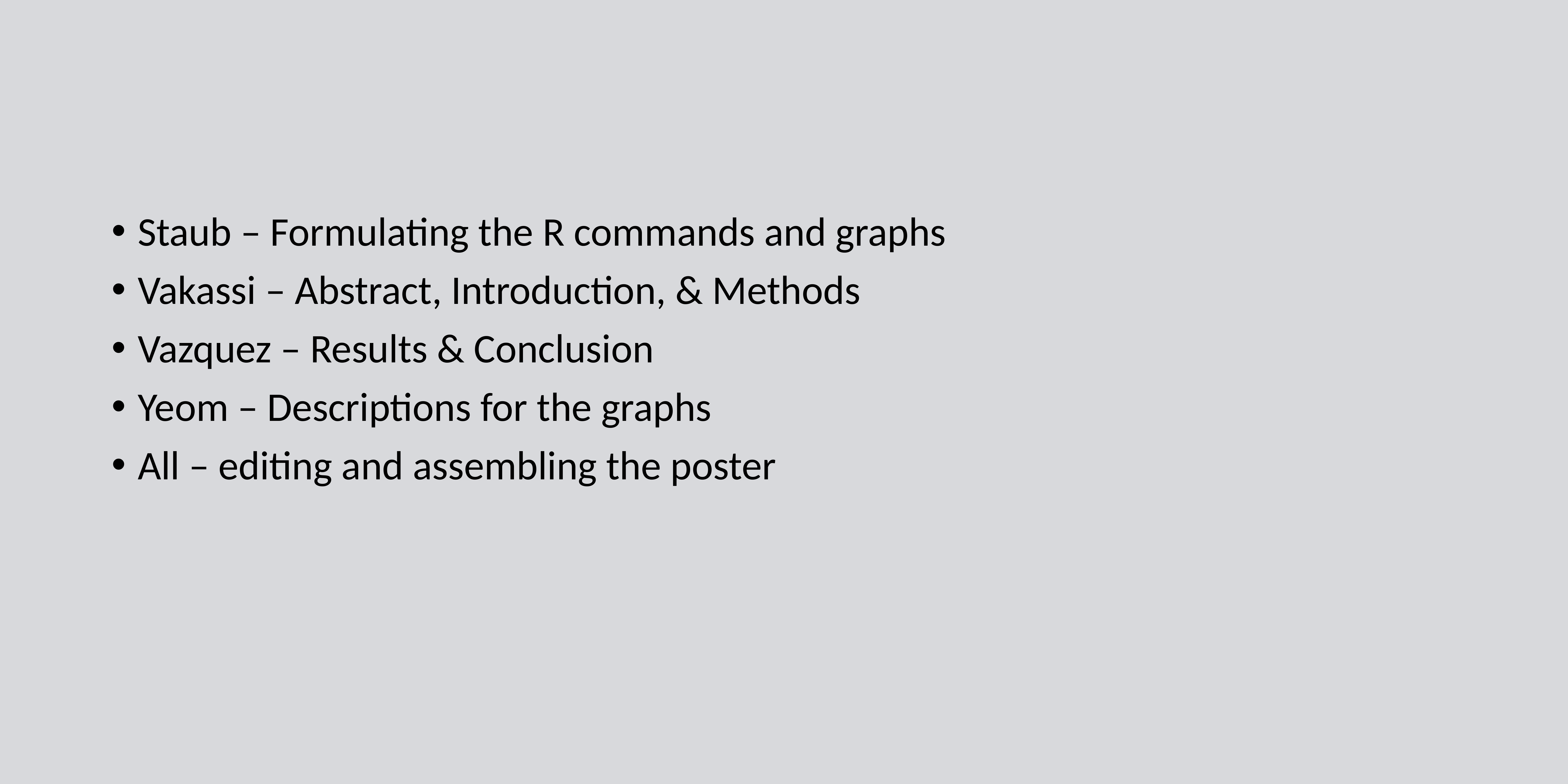

Staub – Formulating the R commands and graphs
Vakassi – Abstract, Introduction, & Methods
Vazquez – Results & Conclusion
Yeom – Descriptions for the graphs
All – editing and assembling the poster